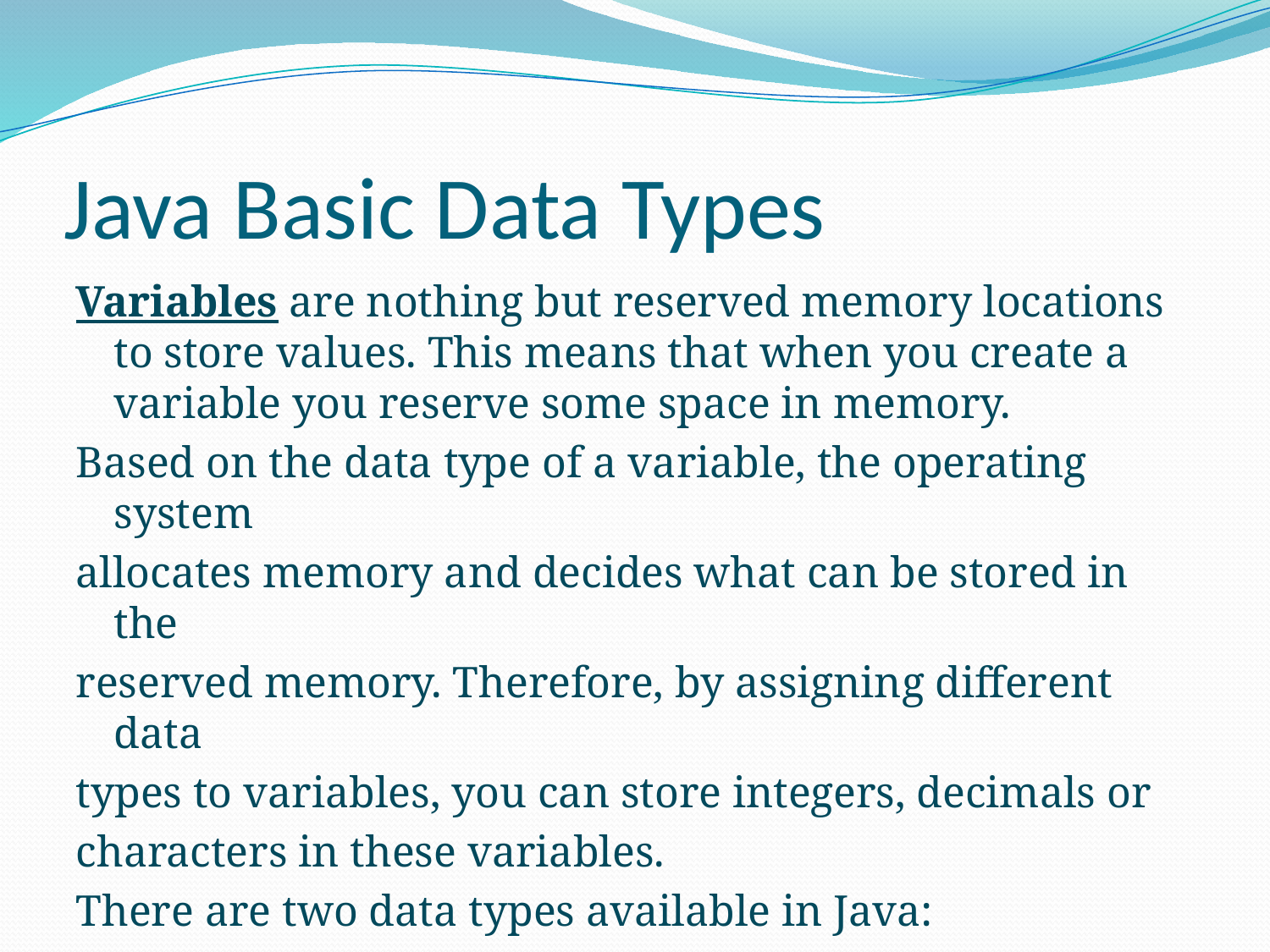

# Java Basic Data Types
Variables are nothing but reserved memory locations to store values. This means that when you create a variable you reserve some space in memory.
Based on the data type of a variable, the operating system
allocates memory and decides what can be stored in the
reserved memory. Therefore, by assigning different data
types to variables, you can store integers, decimals or
characters in these variables.
There are two data types available in Java:
Primitive Data Types
Reference/Object Data Types